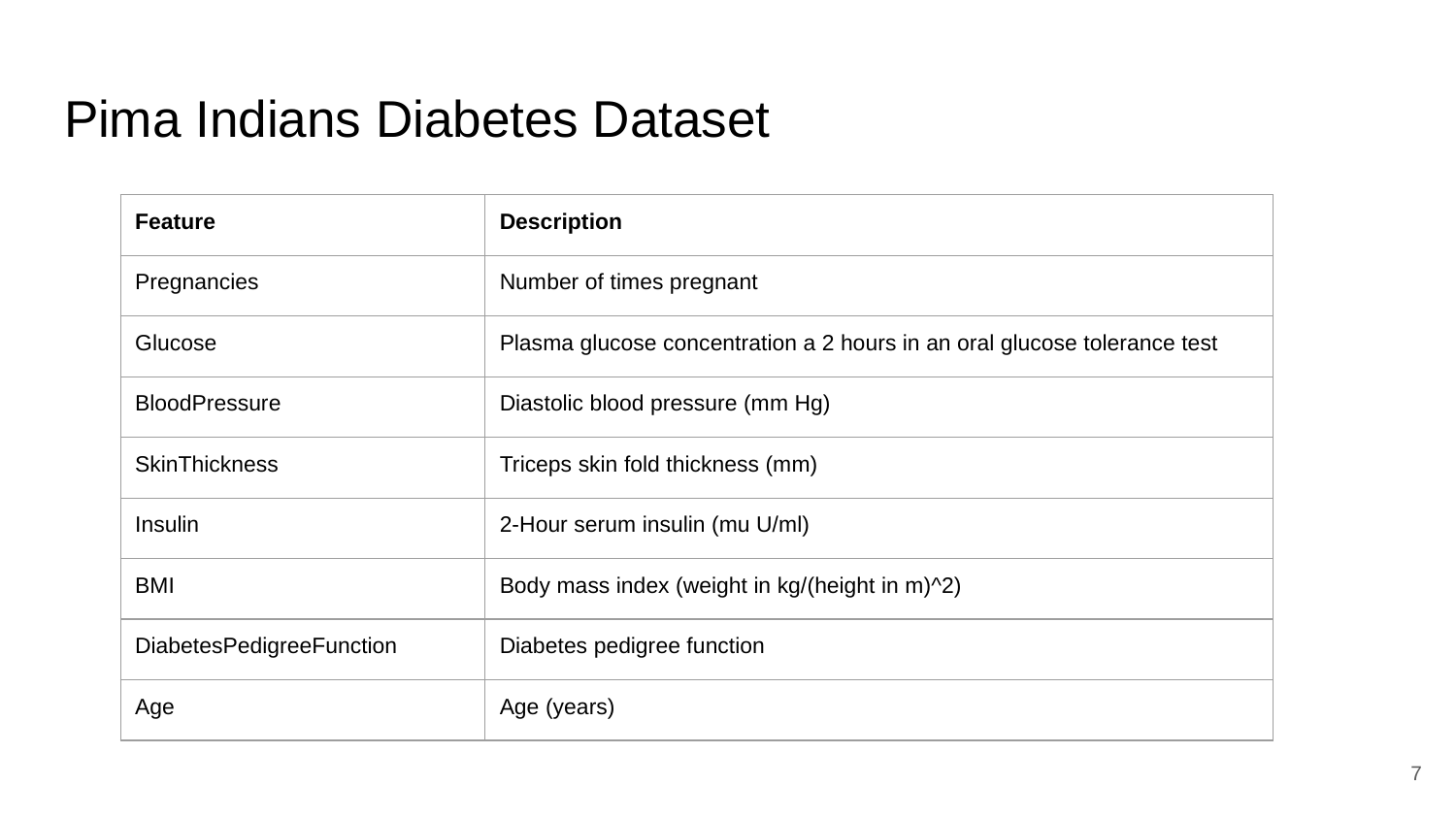

# Pima Indians Diabetes Dataset
| Feature | Description |
| --- | --- |
| Pregnancies | Number of times pregnant |
| Glucose | Plasma glucose concentration a 2 hours in an oral glucose tolerance test |
| BloodPressure | Diastolic blood pressure (mm Hg) |
| SkinThickness | Triceps skin fold thickness (mm) |
| Insulin | 2-Hour serum insulin (mu U/ml) |
| BMI | Body mass index (weight in kg/(height in m)^2) |
| DiabetesPedigreeFunction | Diabetes pedigree function |
| Age | Age (years) |
7